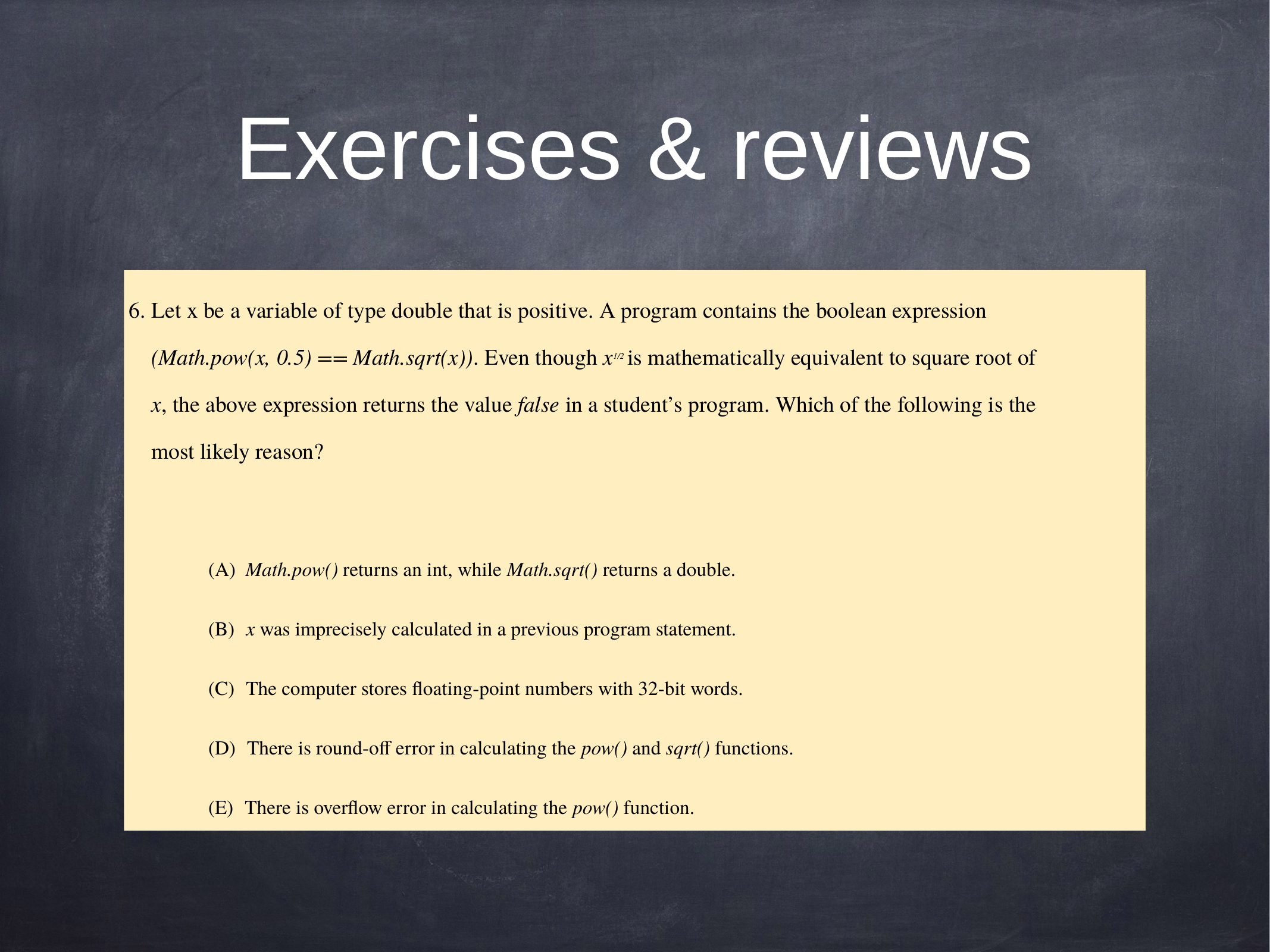

# Exercises & reviews
6. Let x be a variable of type double that is positive. A program contains the boolean expression (Math.pow(x, 0.5) == Math.sqrt(x)). Even though x1/2 is mathematically equivalent to square root of x, the above expression returns the value false in a student’s program. Which of the following is the most likely reason?

(A)  Math.pow() returns an int, while Math.sqrt() returns a double.
(B)  x was imprecisely calculated in a previous program statement.
(C)  The computer stores floating-point numbers with 32-bit words.
(D)  There is round-off error in calculating the pow() and sqrt() functions.
(E)  There is overflow error in calculating the pow() function.